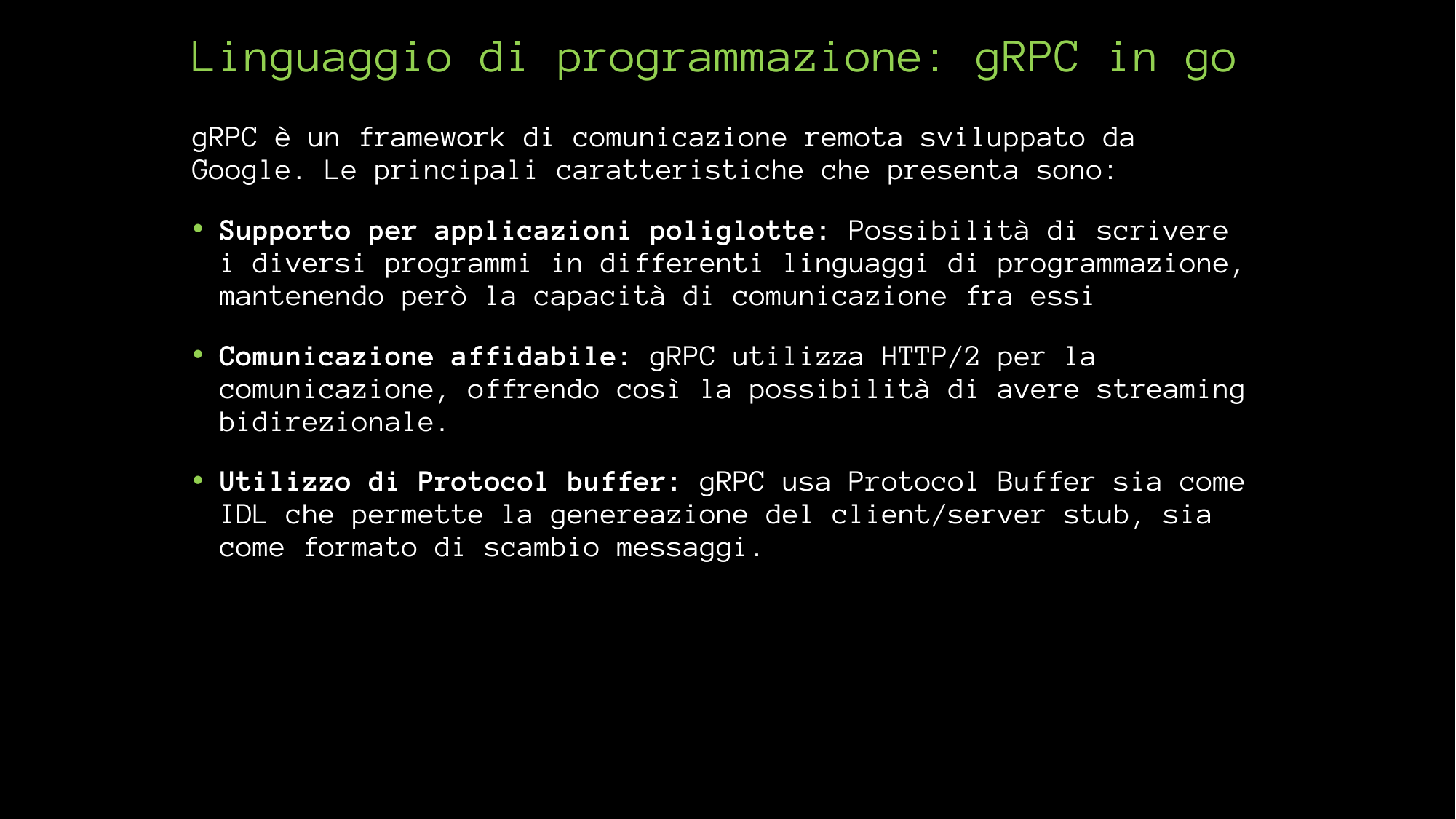

# Linguaggio di programmazione: gRPC in go
gRPC è un framework di comunicazione remota sviluppato da Google. Le principali caratteristiche che presenta sono:
Supporto per applicazioni poliglotte: Possibilità di scrivere i diversi programmi in differenti linguaggi di programmazione, mantenendo però la capacità di comunicazione fra essi
Comunicazione affidabile: gRPC utilizza HTTP/2 per la comunicazione, offrendo così la possibilità di avere streaming bidirezionale.
Utilizzo di Protocol buffer: gRPC usa Protocol Buffer sia come IDL che permette la genereazione del client/server stub, sia come formato di scambio messaggi.